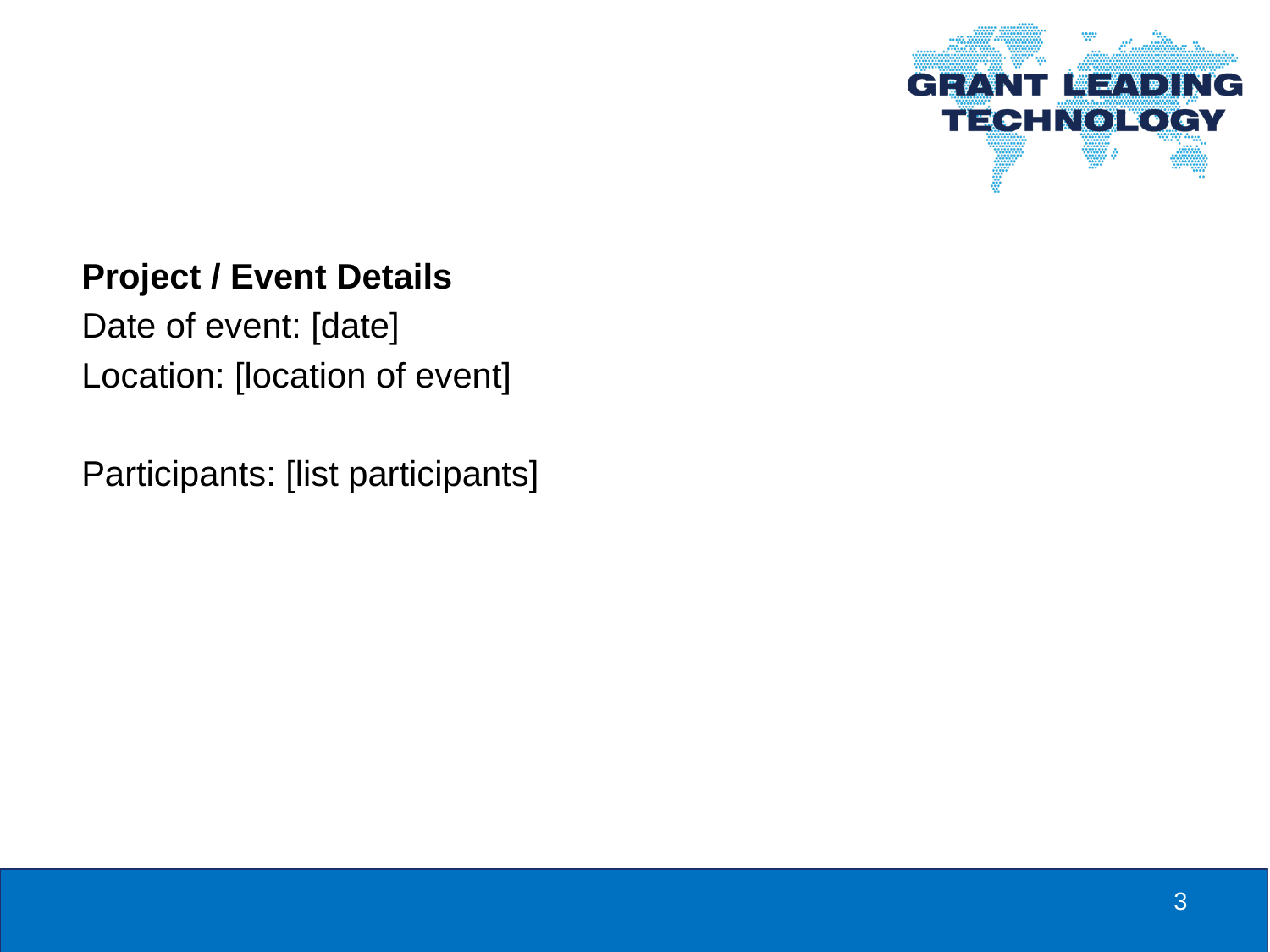

Project / Event Details
Date of event: [date]
Location: [location of event]

Participants: [list participants]